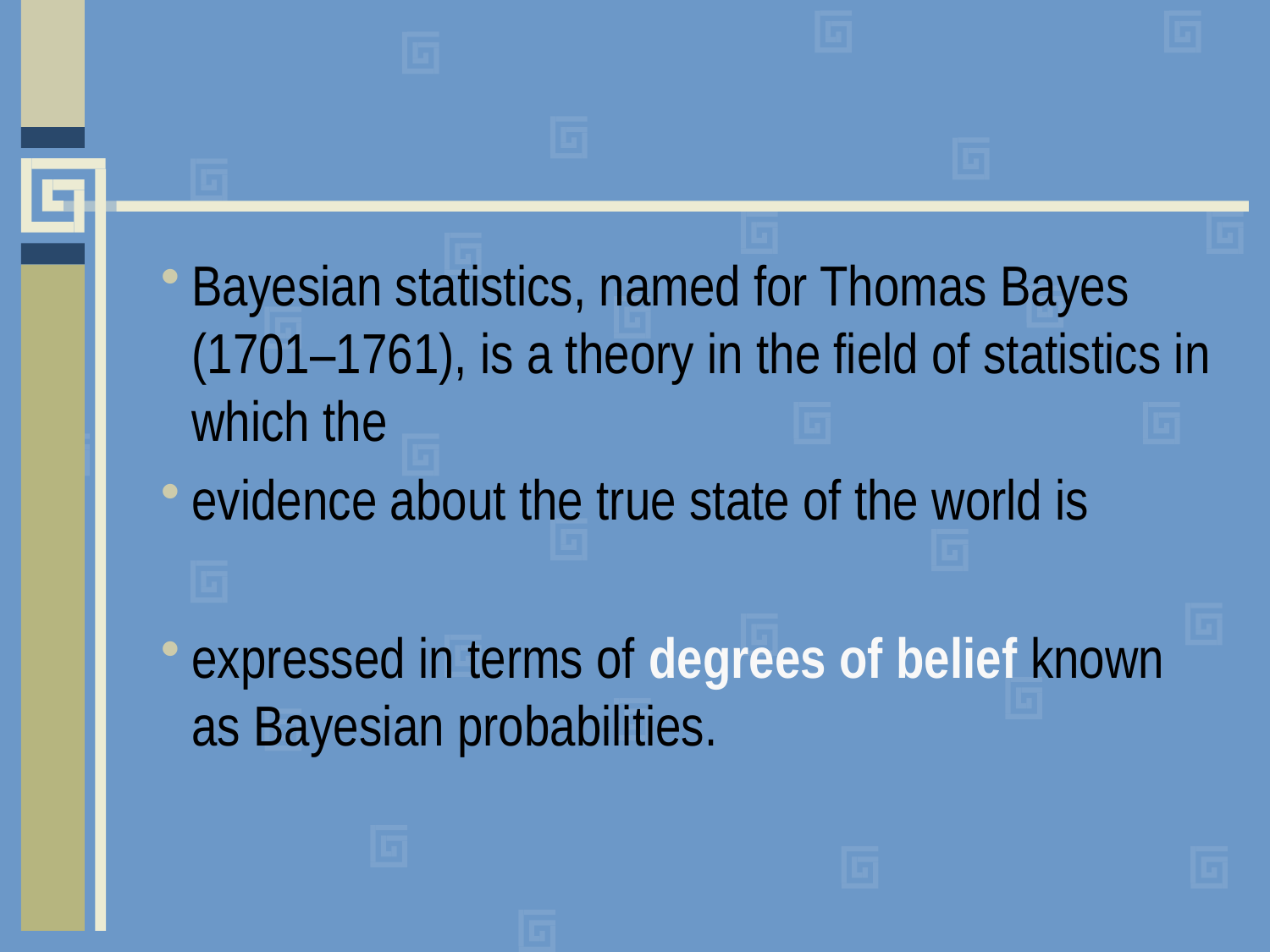

#
Bayesian statistics, named for Thomas Bayes (1701–1761), is a theory in the field of statistics in which the
evidence about the true state of the world is

expressed in terms of degrees of belief known as Bayesian probabilities.